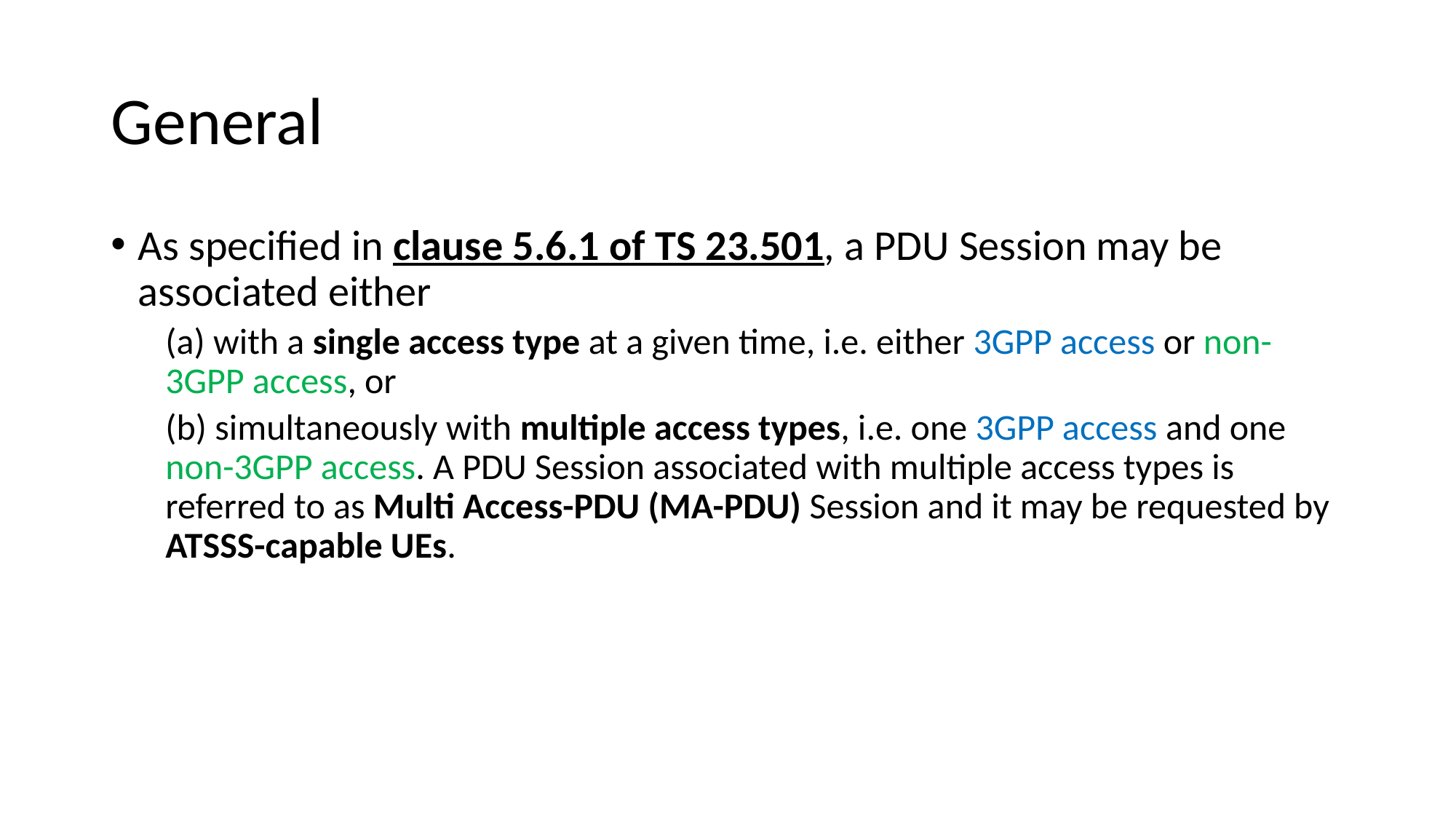

# General
As specified in clause 5.6.1 of TS 23.501, a PDU Session may be associated either
(a) with a single access type at a given time, i.e. either 3GPP access or non-3GPP access, or
(b) simultaneously with multiple access types, i.e. one 3GPP access and one non-3GPP access. A PDU Session associated with multiple access types is referred to as Multi Access-PDU (MA-PDU) Session and it may be requested by ATSSS-capable UEs.